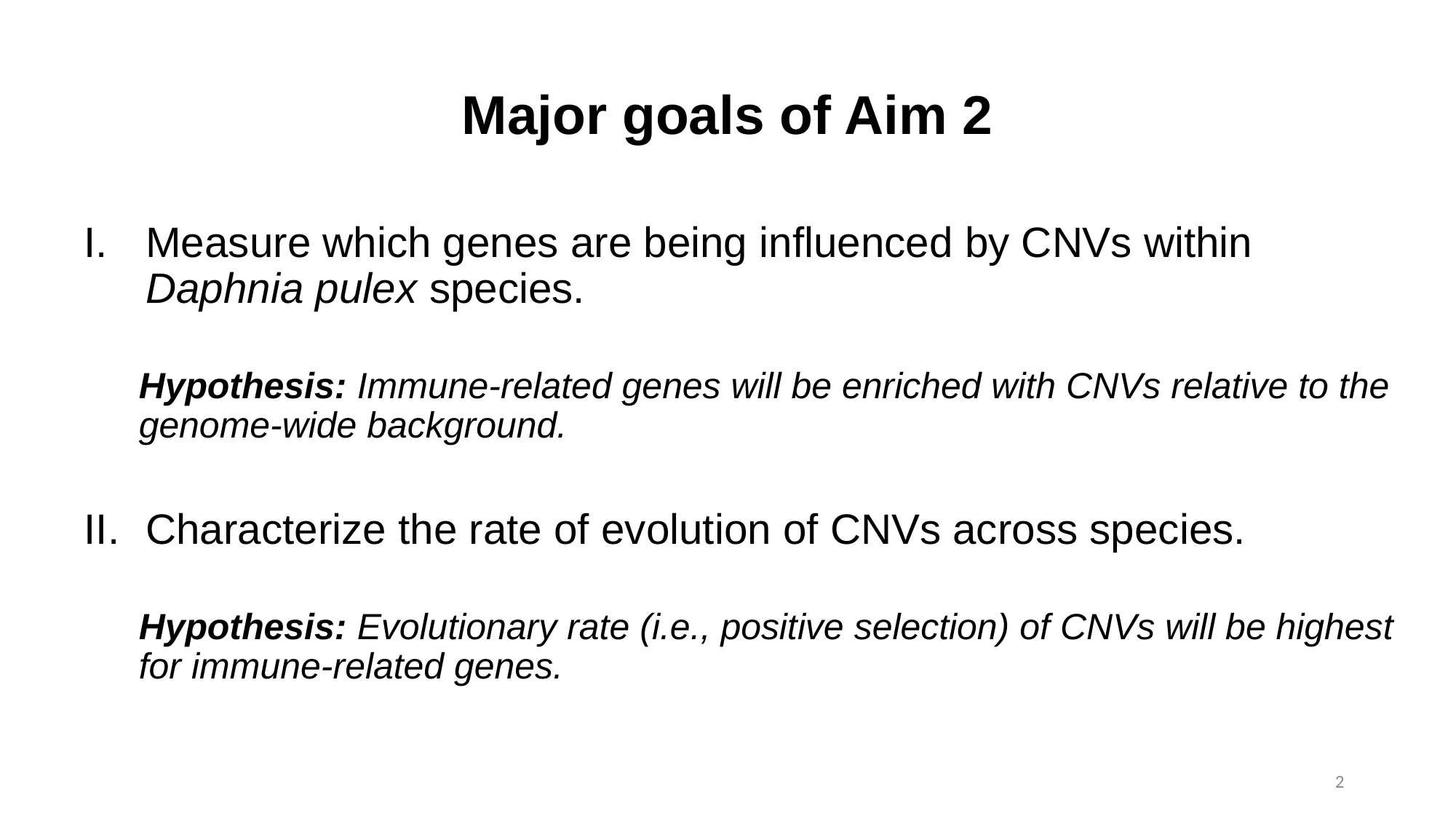

# Major goals of Aim 2
Measure which genes are being influenced by CNVs within Daphnia pulex species.

Hypothesis: Immune-related genes will be enriched with CNVs relative to the genome-wide background.

Characterize the rate of evolution of CNVs across species.

Hypothesis: Evolutionary rate (i.e., positive selection) of CNVs will be highest for immune-related genes.

2